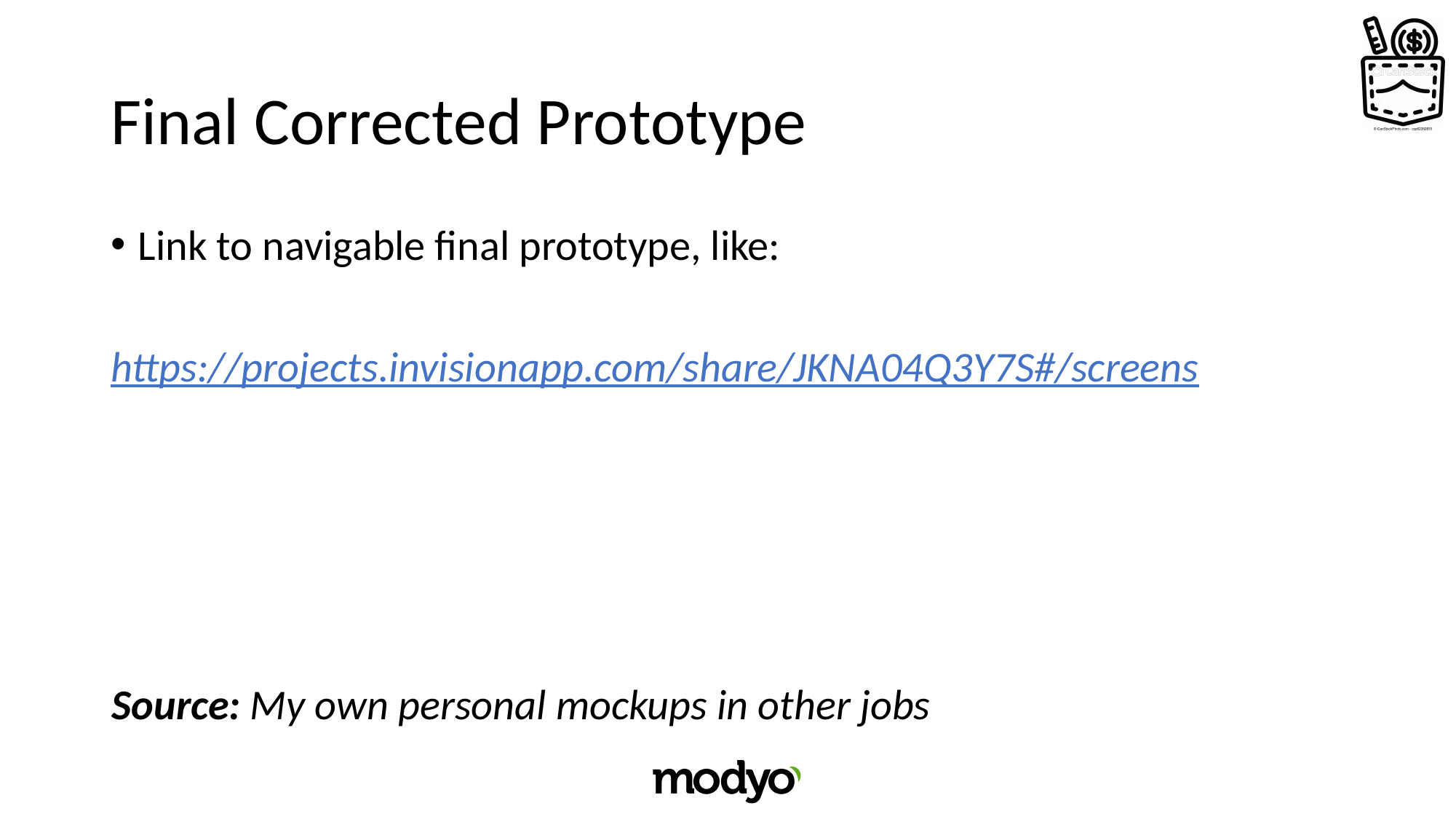

# Final Corrected Prototype
Link to navigable final prototype, like:

https://projects.invisionapp.com/share/JKNA04Q3Y7S#/screens

Source: My own personal mockups in other jobs